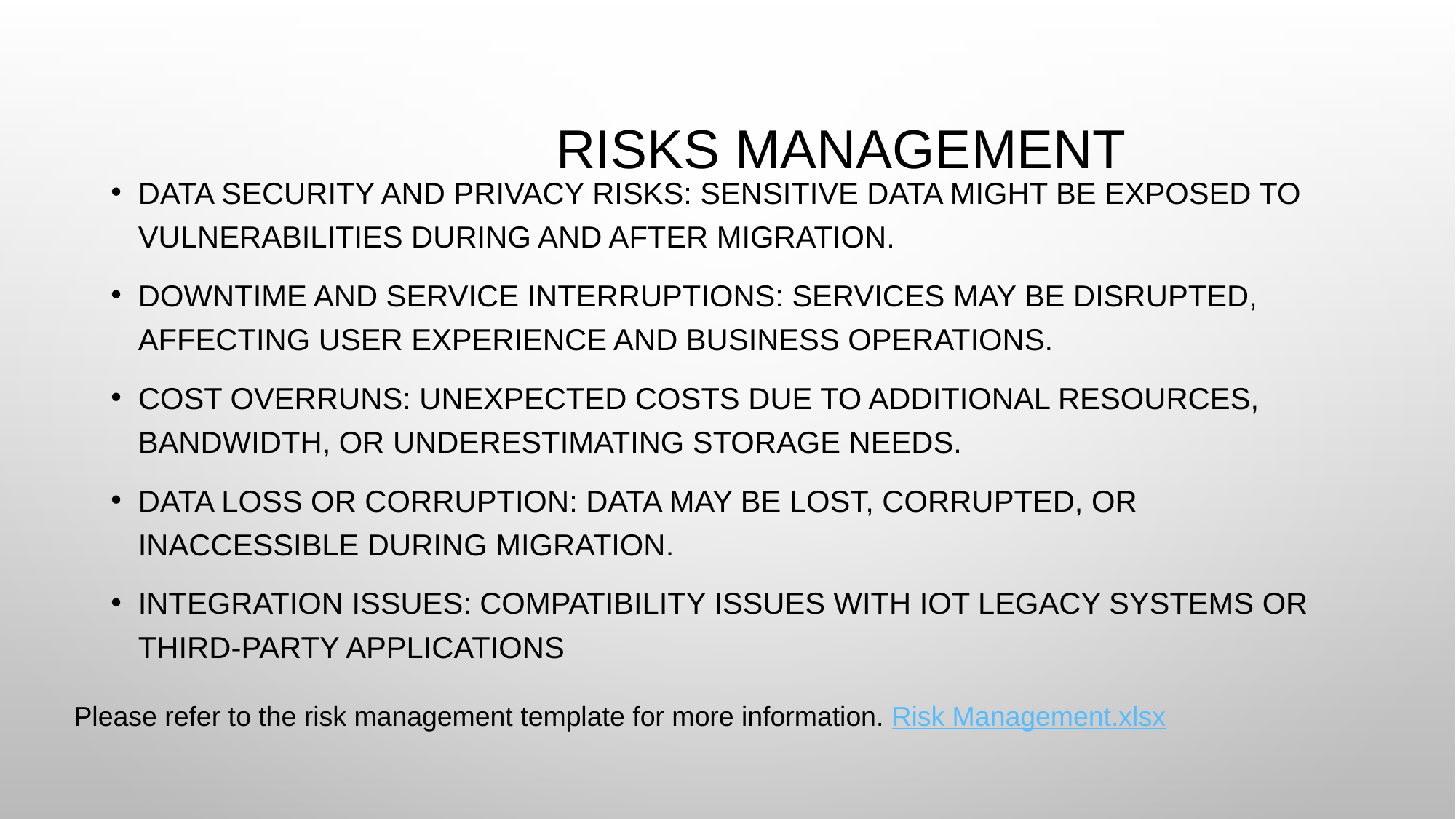

# Risks Management
Data Security and Privacy Risks: Sensitive data might be exposed to vulnerabilities during and after migration.
Downtime and Service Interruptions: Services may be disrupted, affecting user experience and business operations.
Cost Overruns: Unexpected costs due to additional resources, bandwidth, or underestimating storage needs.
Data Loss or Corruption: Data may be lost, corrupted, or inaccessible during migration.
Integration Issues: Compatibility issues with IOT legacy systems or third-party applications

Please refer to the risk management template for more information. Risk Management.xlsx